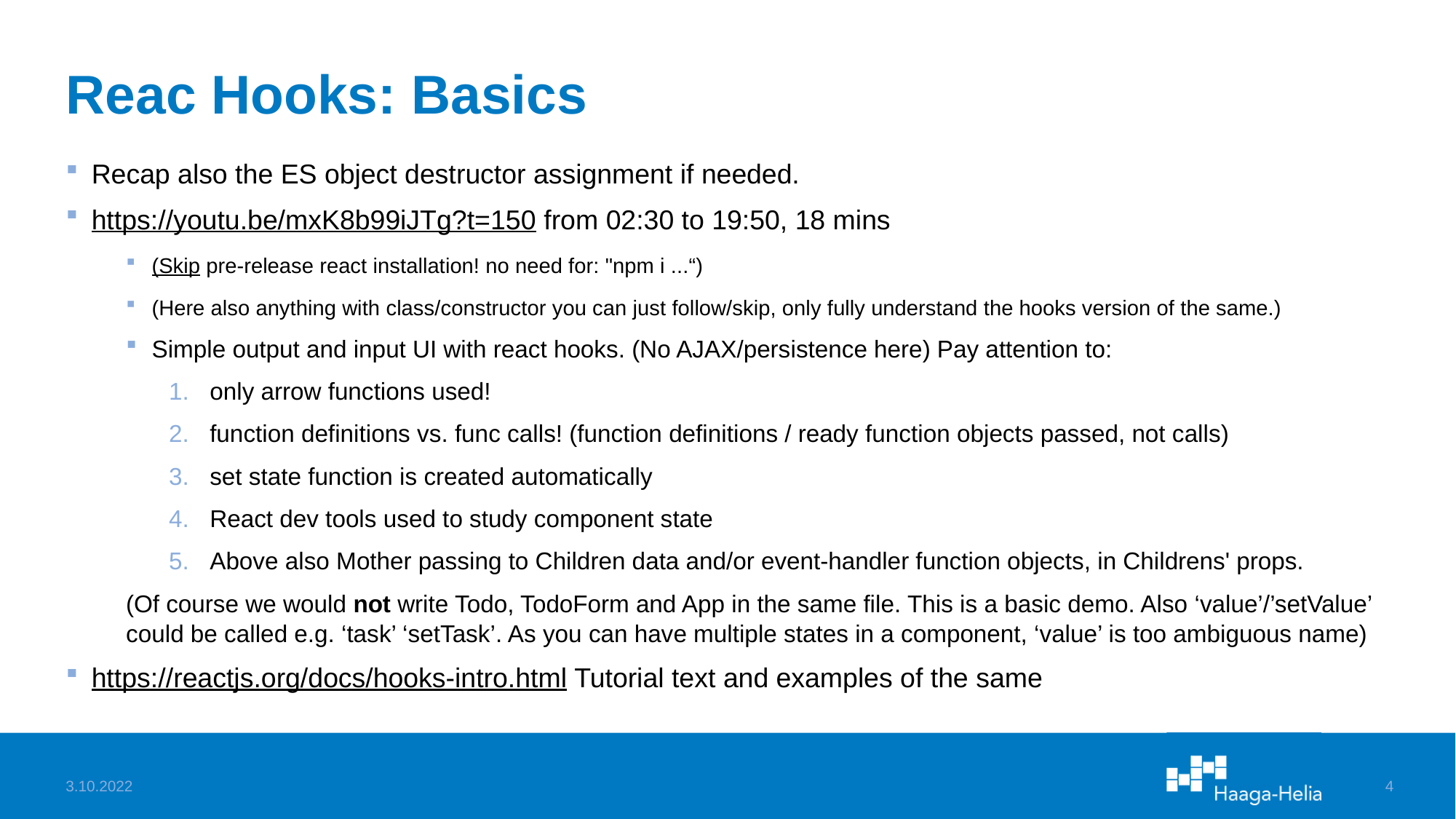

# Reac Hooks: Basics
Recap also the ES object destructor assignment if needed.
https://youtu.be/mxK8b99iJTg?t=150 from 02:30 to 19:50, 18 mins
(Skip pre-release react installation! no need for: "npm i ...“)
(Here also anything with class/constructor you can just follow/skip, only fully understand the hooks version of the same.)
Simple output and input UI with react hooks. (No AJAX/persistence here) Pay attention to:
only arrow functions used!
function definitions vs. func calls! (function definitions / ready function objects passed, not calls)
set state function is created automatically
React dev tools used to study component state
Above also Mother passing to Children data and/or event-handler function objects, in Childrens' props.
(Of course we would not write Todo, TodoForm and App in the same file. This is a basic demo. Also ‘value’/’setValue’ could be called e.g. ‘task’ ‘setTask’. As you can have multiple states in a component, ‘value’ is too ambiguous name)
https://reactjs.org/docs/hooks-intro.html Tutorial text and examples of the same

3.10.2022

4